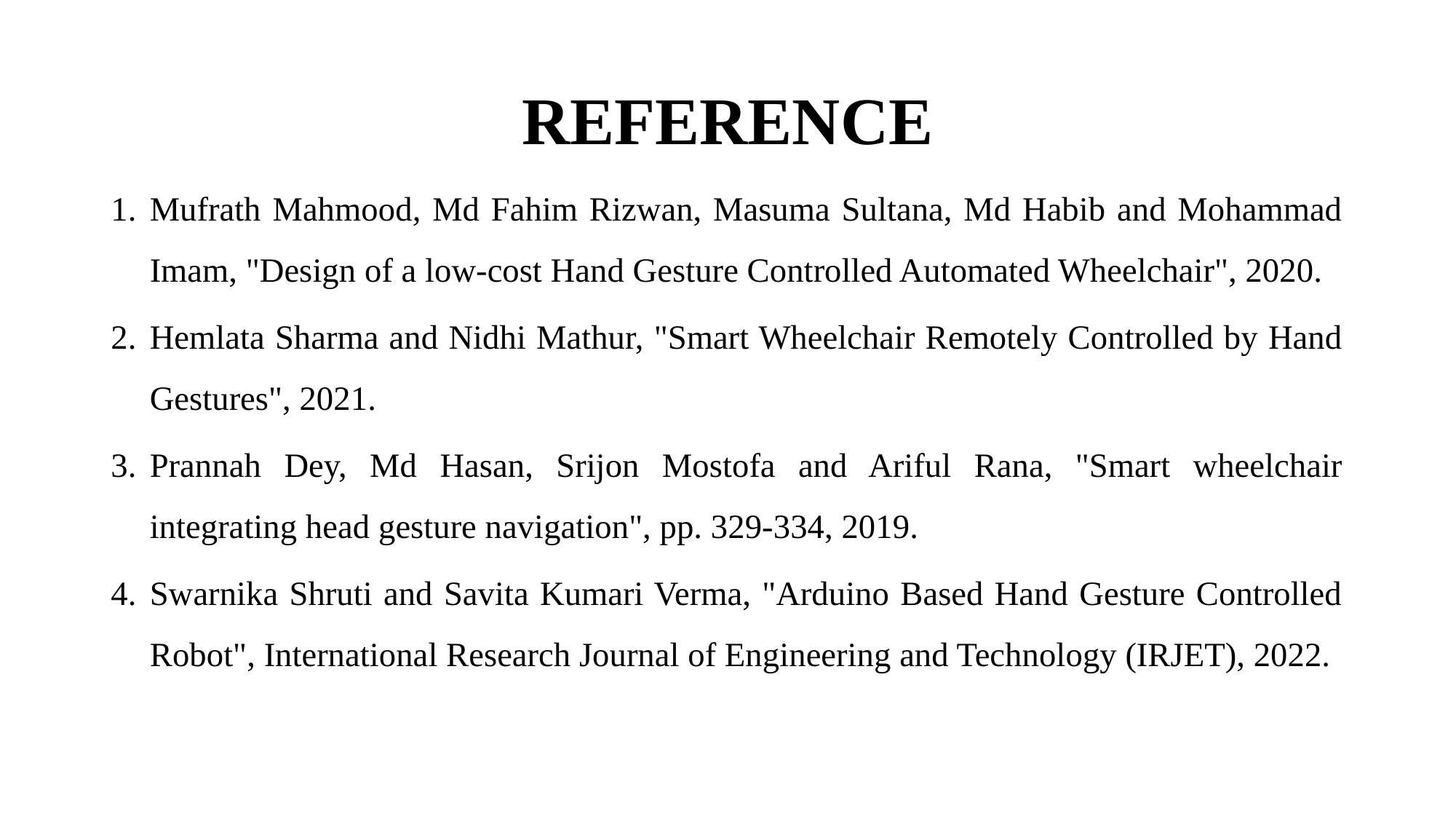

# REFERENCE
Mufrath Mahmood, Md Fahim Rizwan, Masuma Sultana, Md Habib and Mohammad Imam, "Design of a low-cost Hand Gesture Controlled Automated Wheelchair", 2020.
Hemlata Sharma and Nidhi Mathur, "Smart Wheelchair Remotely Controlled by Hand Gestures", 2021.
Prannah Dey, Md Hasan, Srijon Mostofa and Ariful Rana, "Smart wheelchair integrating head gesture navigation", pp. 329-334, 2019.
Swarnika Shruti and Savita Kumari Verma, "Arduino Based Hand Gesture Controlled Robot", International Research Journal of Engineering and Technology (IRJET), 2022.